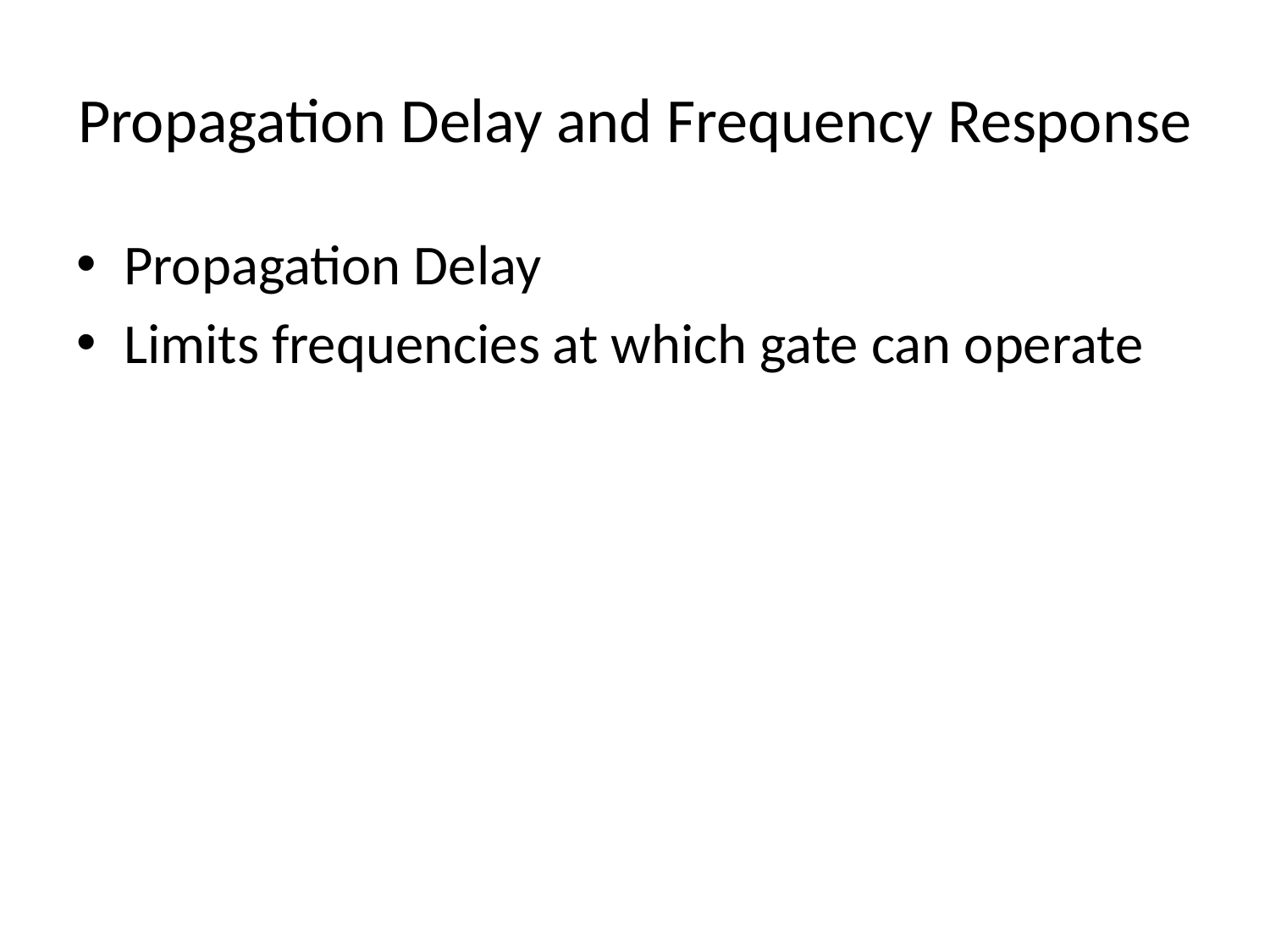

# Propagation Delay and Frequency Response
Propagation Delay
Limits frequencies at which gate can operate